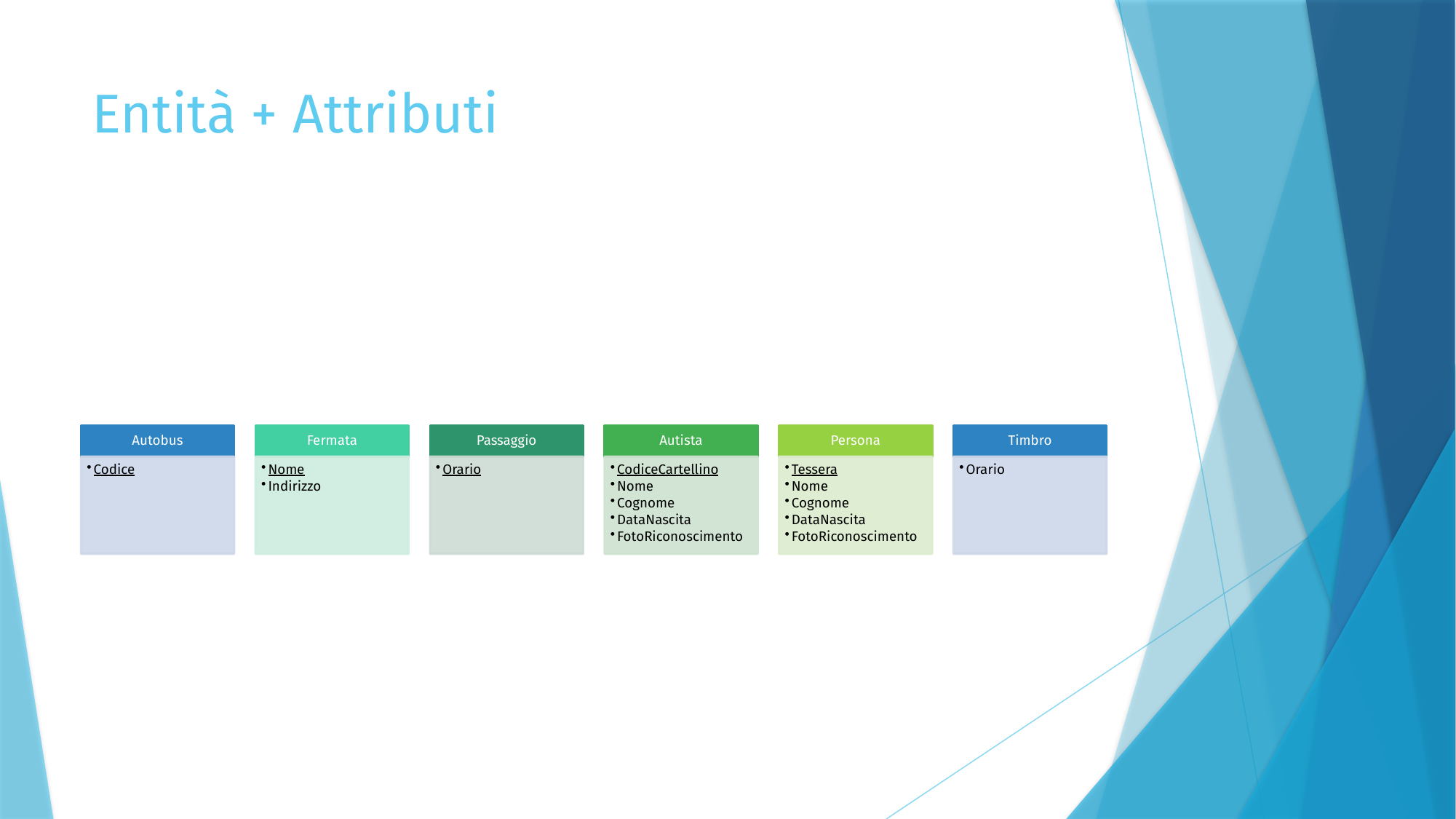

# Entità + Attributi
Autobus
Codice
Fermata
Nome
Indirizzo
Passaggio
Orario
Autista
CodiceCartellino
Nome
Cognome
DataNascita
FotoRiconoscimento
Persona
Tessera
Nome
Cognome
DataNascita
FotoRiconoscimento
Timbro
Orario